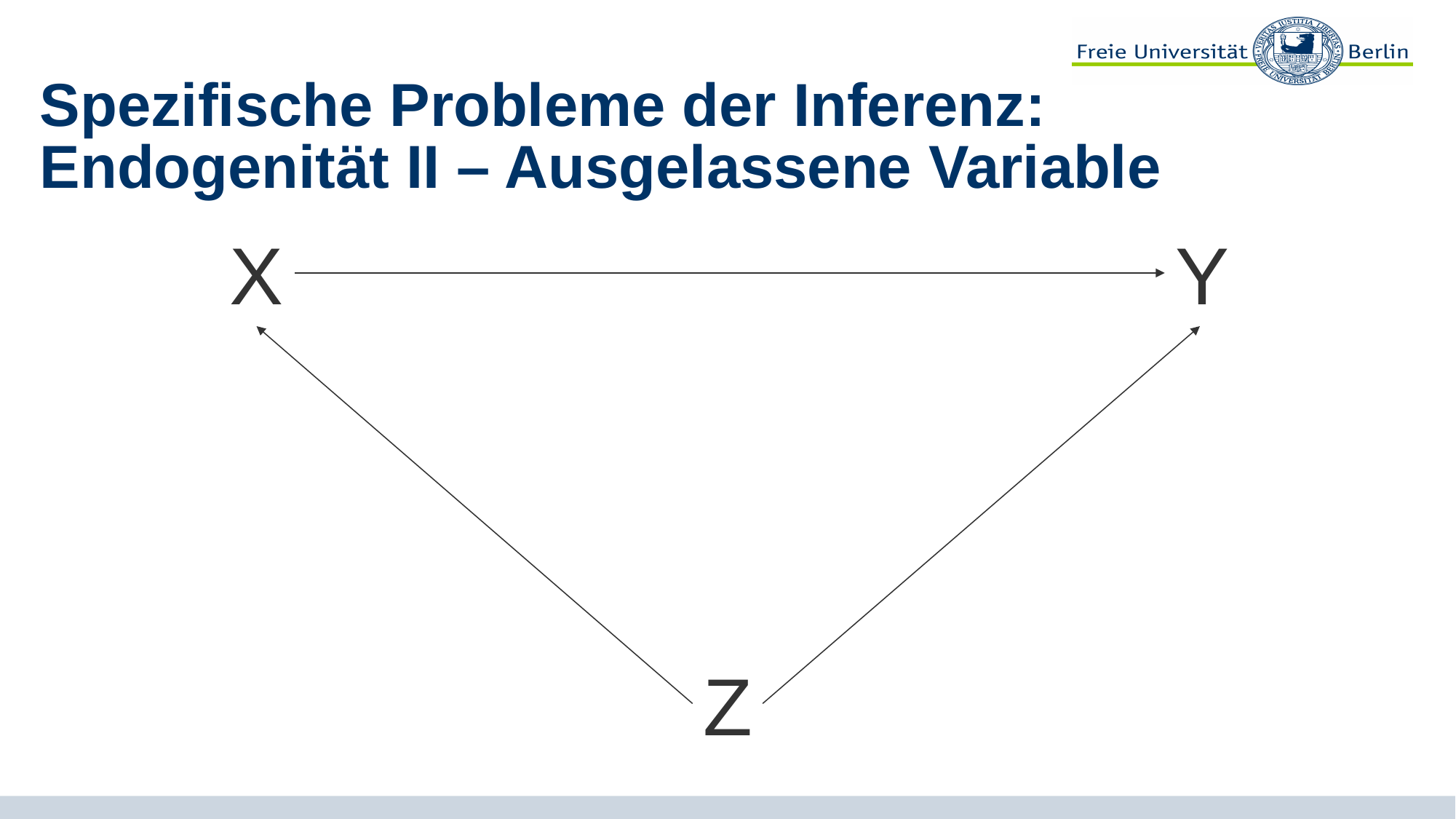

# Spezifische Probleme der Inferenz:  Endogenität II – Ausgelassene Variable
X
Y
Z